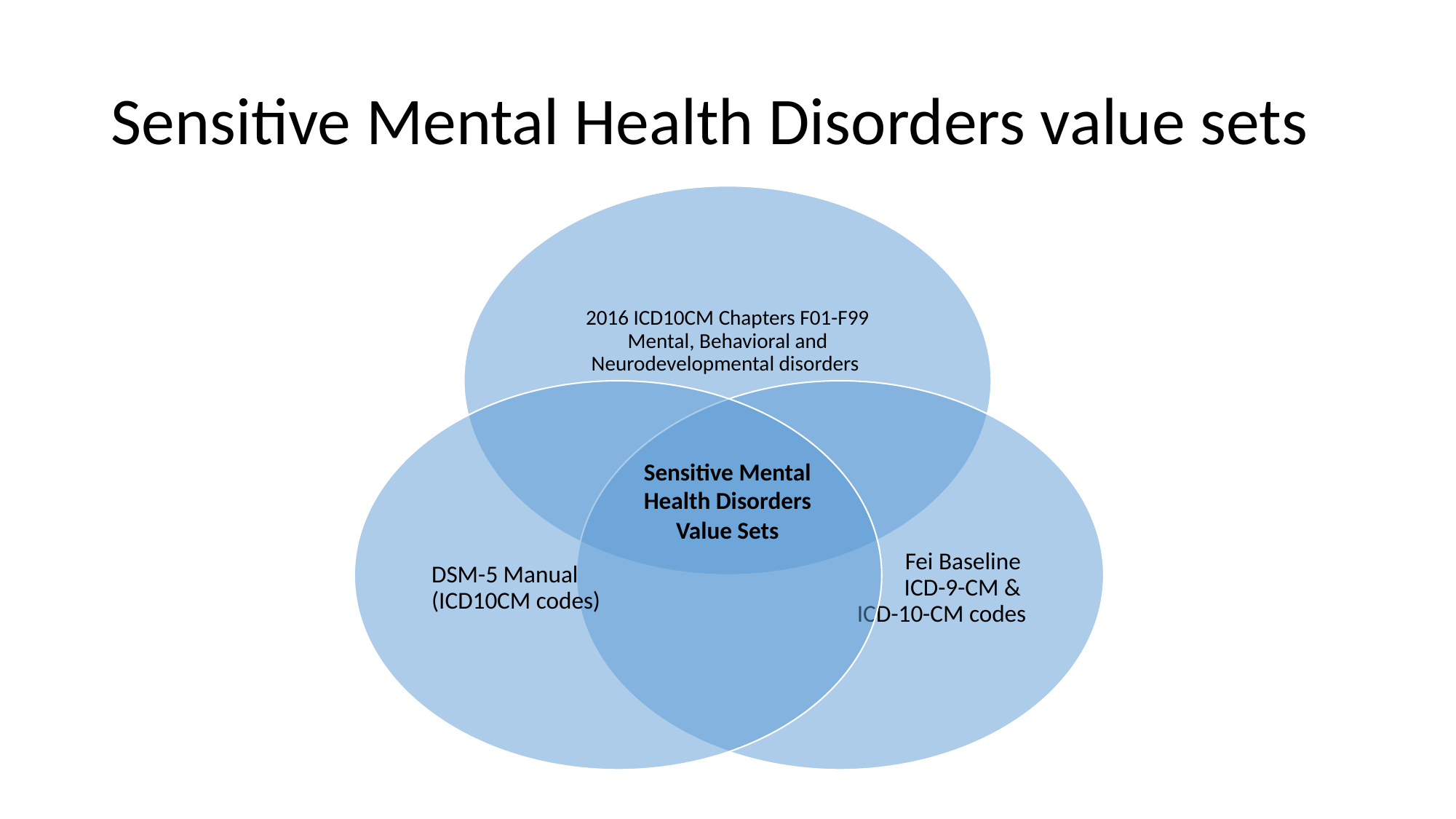

# Sensitive Mental Health Disorders value sets
2016 ICD10CM Chapters F01-F99
Mental, Behavioral and Neurodevelopmental disorders
Fei Baseline
ICD-9-CM &
ICD-10-CM codes
DSM-5 Manual
(ICD10CM codes)
Sensitive Mental Health Disorders Value Sets